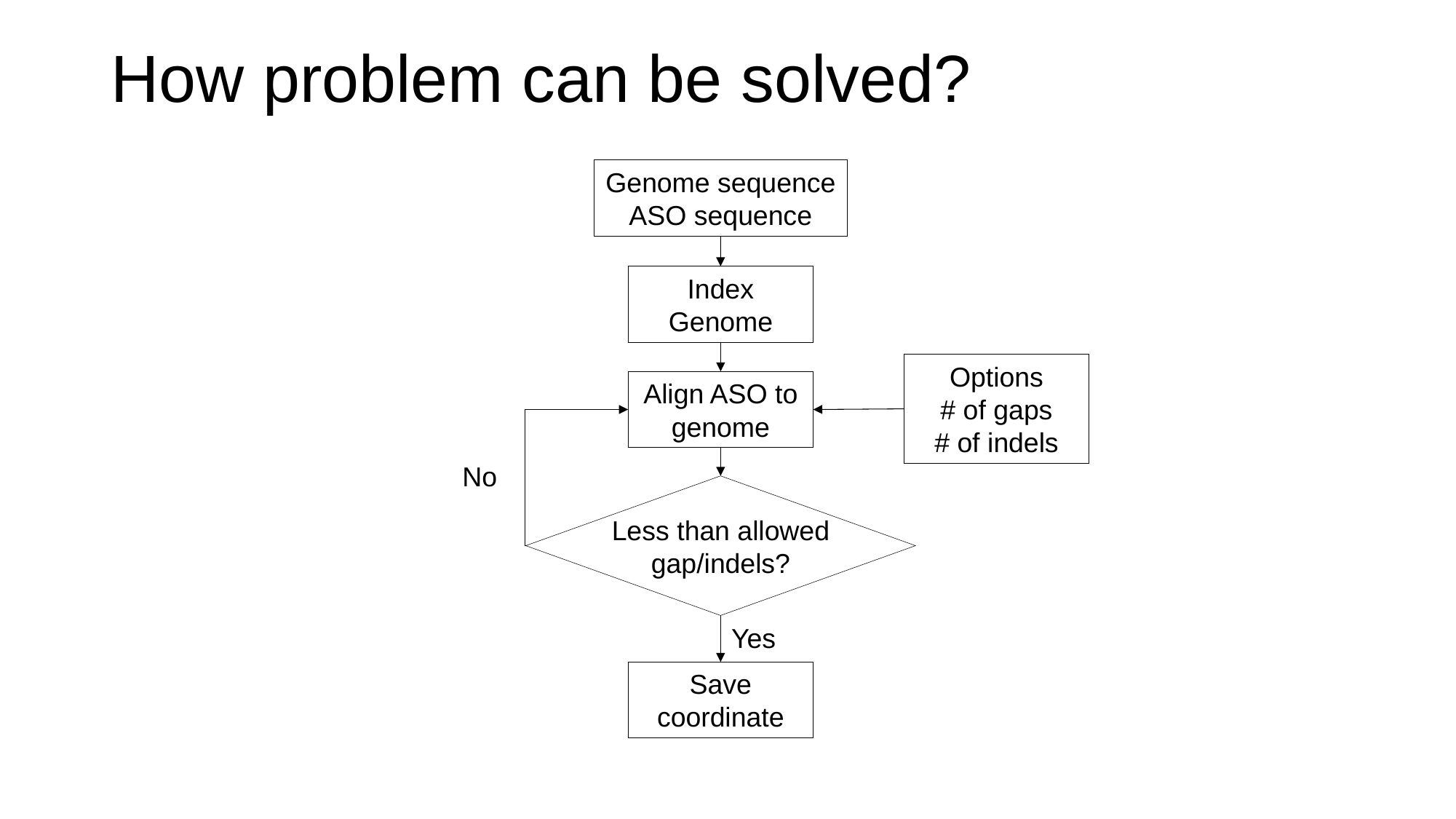

# How problem can be solved?
Genome sequence
ASO sequence
Index
Genome
Options
# of gaps
# of indels
Align ASO to genome
No

Less than allowed gap/indels?
Yes
Save coordinate